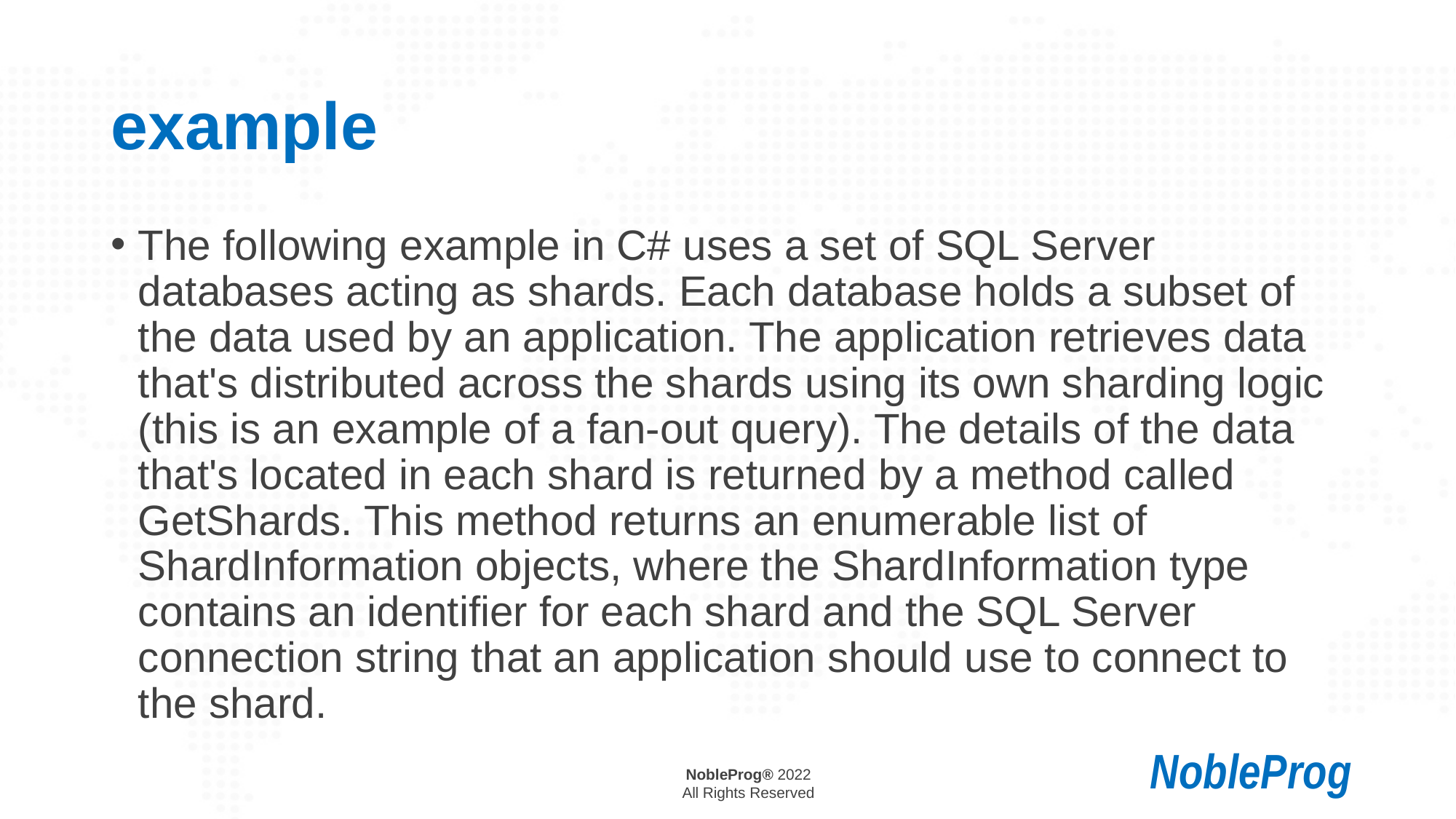

# example
The following example in C# uses a set of SQL Server databases acting as shards. Each database holds a subset of the data used by an application. The application retrieves data that's distributed across the shards using its own sharding logic (this is an example of a fan-out query). The details of the data that's located in each shard is returned by a method called GetShards. This method returns an enumerable list of ShardInformation objects, where the ShardInformation type contains an identifier for each shard and the SQL Server connection string that an application should use to connect to the shard.